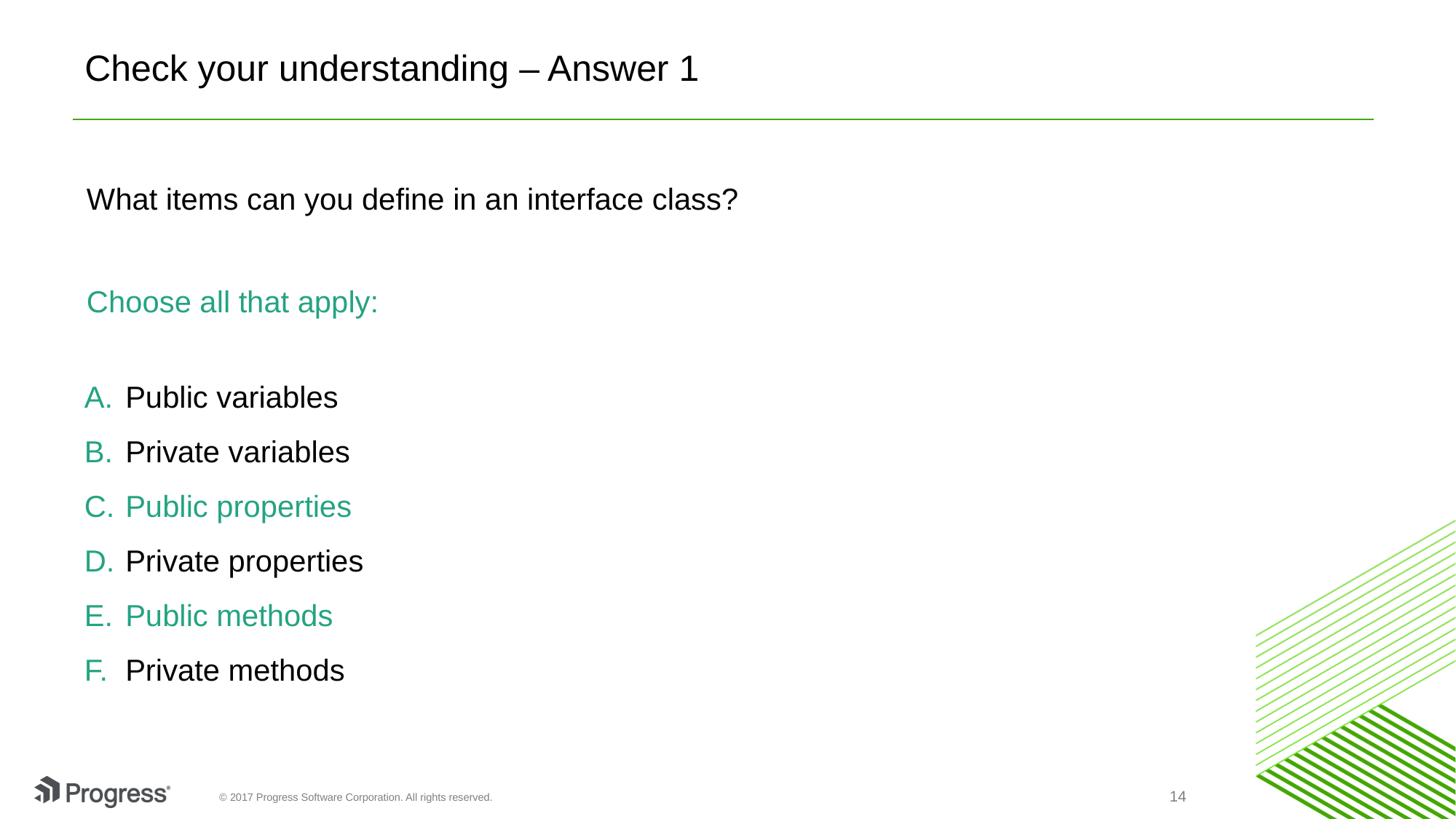

# Check your understanding – Answer 1
What items can you define in an interface class?

Choose all that apply:
Public variables
Private variables
Public properties
Private properties
Public methods
Private methods